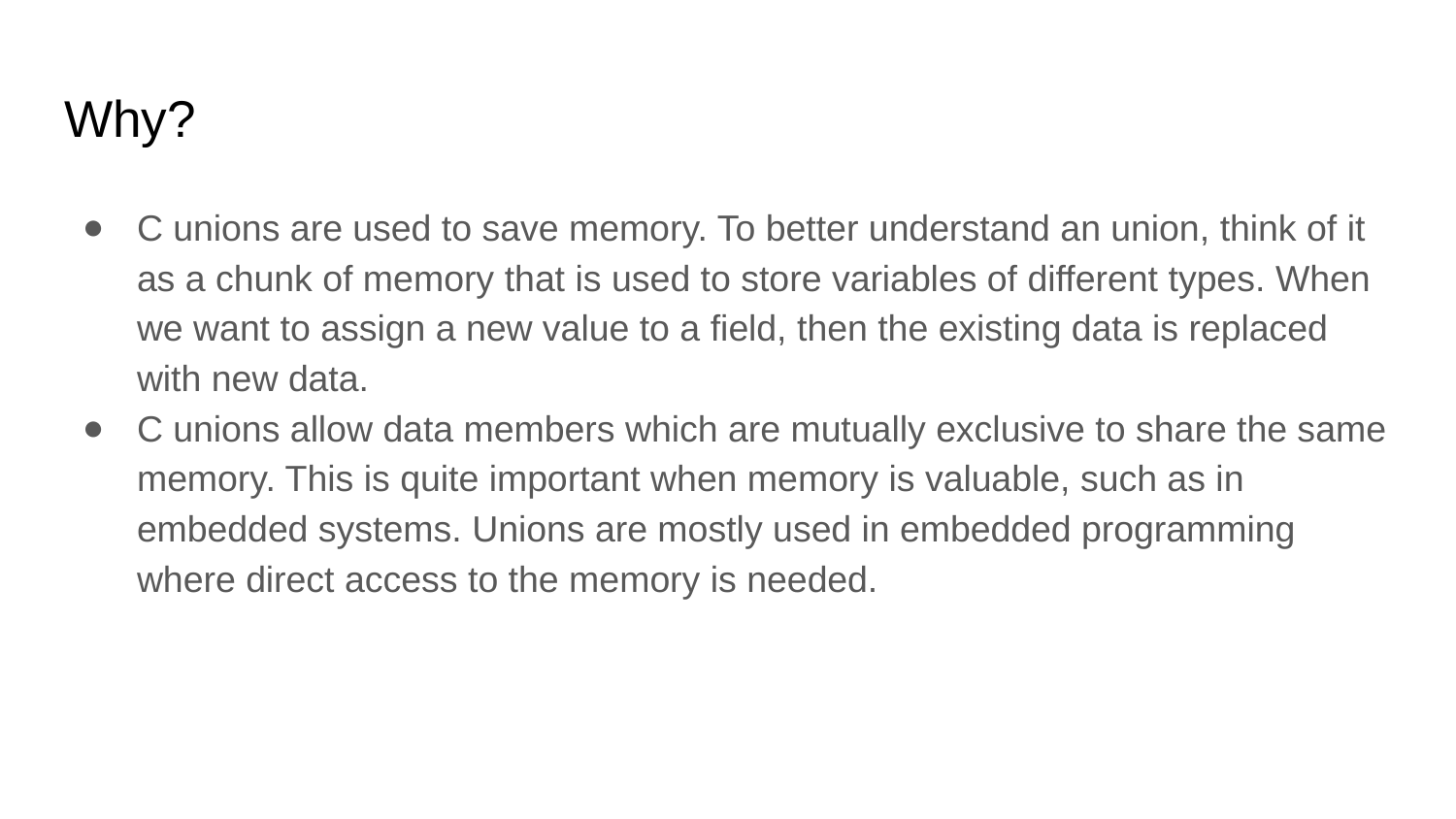

# Why?
C unions are used to save memory. To better understand an union, think of it as a chunk of memory that is used to store variables of different types. When we want to assign a new value to a field, then the existing data is replaced with new data.
C unions allow data members which are mutually exclusive to share the same memory. This is quite important when memory is valuable, such as in embedded systems. Unions are mostly used in embedded programming where direct access to the memory is needed.